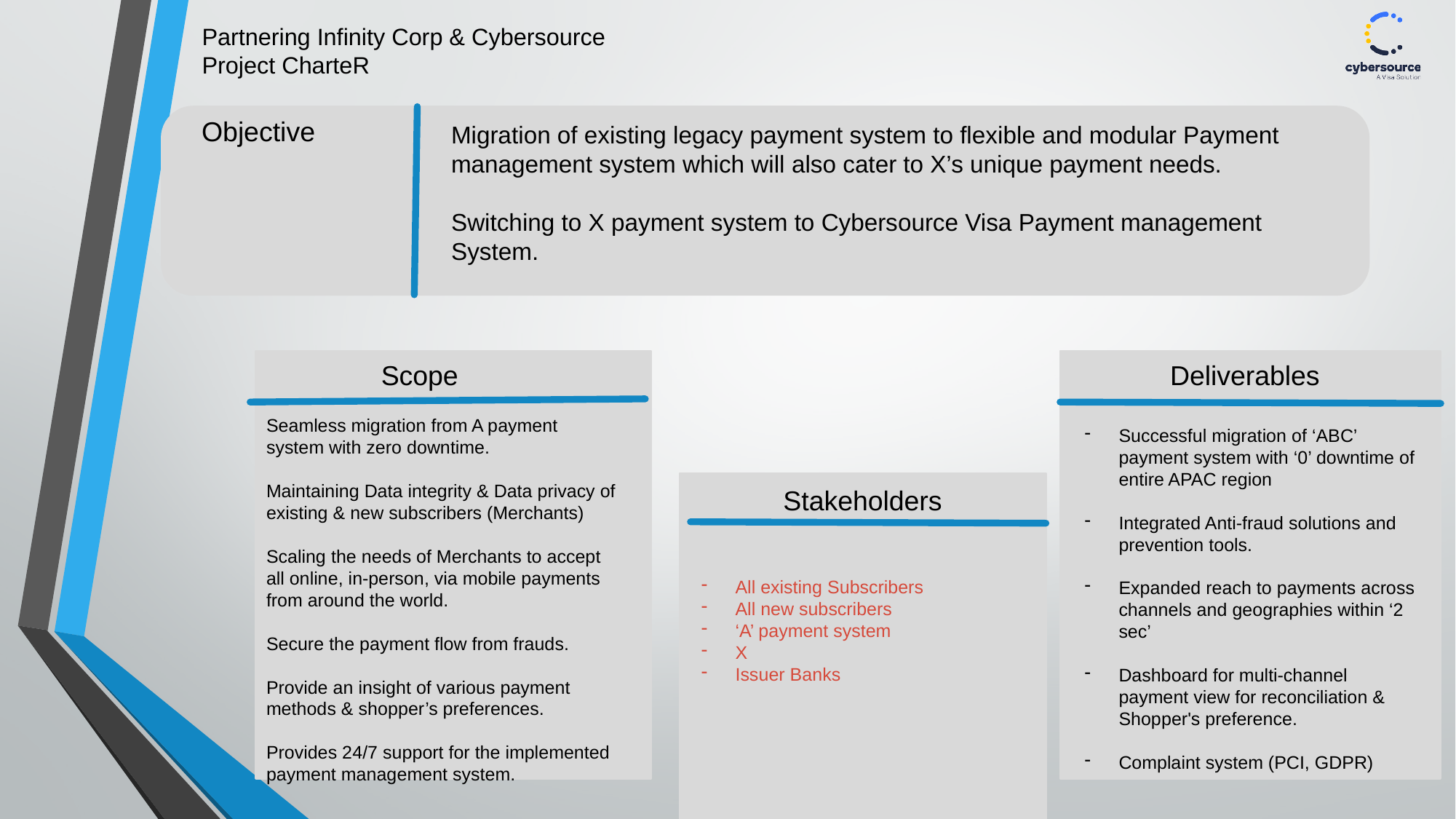

# Partnering Infinity Corp & Cybersource Project CharteR

Objective
Migration of existing legacy payment system to flexible and modular Payment management system which will also cater to X’s unique payment needs.

Switching to X payment system to Cybersource Visa Payment management System.

Deliverables
Scope

Successful migration of ‘ABC’ payment system with ‘0’ downtime of entire APAC region

Integrated Anti-fraud solutions and prevention tools.

Expanded reach to payments across channels and geographies within ‘2 sec’

Dashboard for multi-channel payment view for reconciliation & Shopper's preference.

Complaint system (PCI, GDPR)
Seamless migration from A payment system with zero downtime.

Maintaining Data integrity & Data privacy of existing & new subscribers (Merchants)

Scaling the needs of Merchants to accept all online, in-person, via mobile payments from around the world.

Secure the payment flow from frauds.

Provide an insight of various payment methods & shopper’s preferences.

Provides 24/7 support for the implemented payment management system.

Stakeholders
All existing Subscribers
All new subscribers
‘A’ payment system
X
Issuer Banks